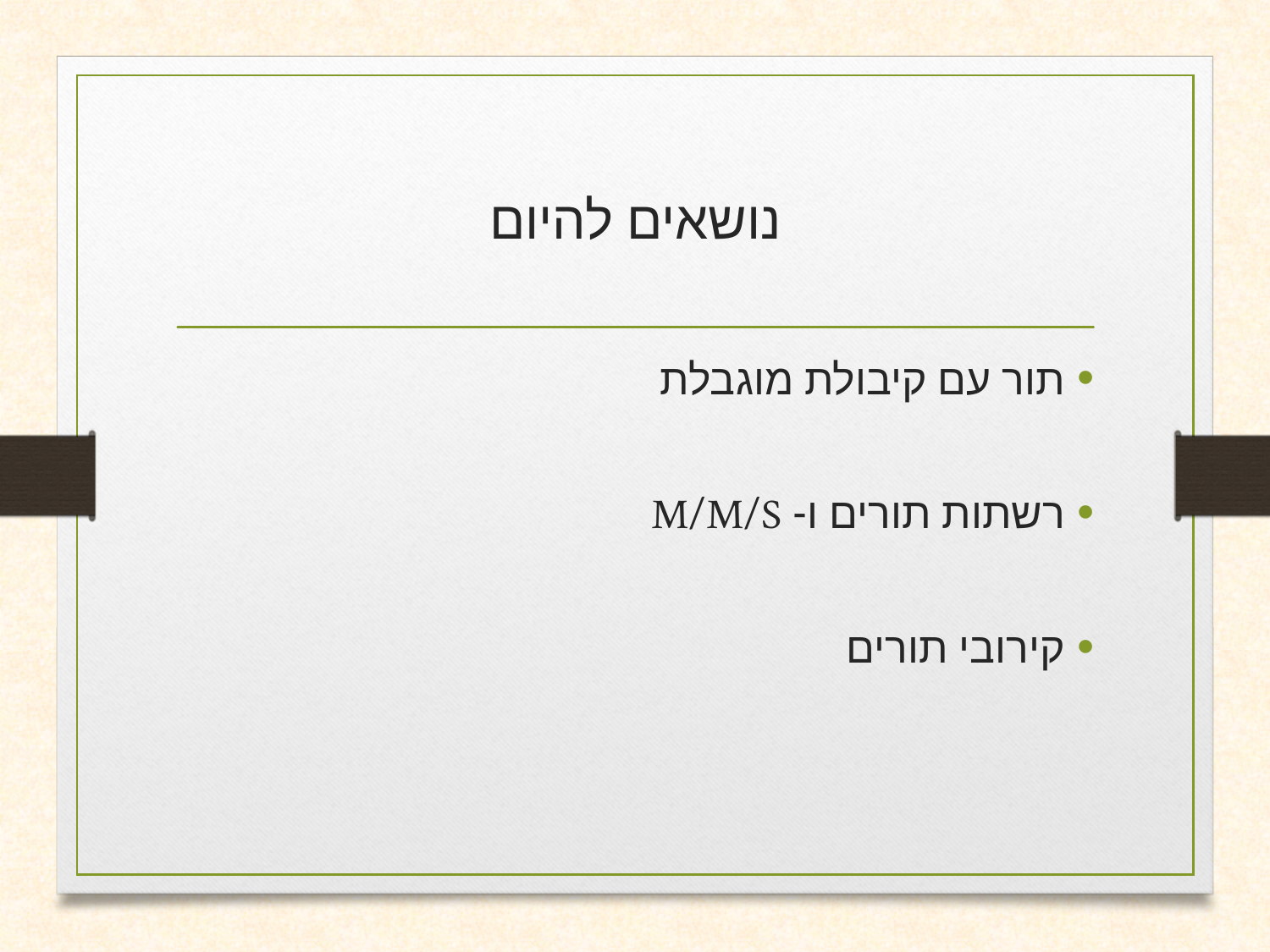

# נושאים להיום
תור עם קיבולת מוגבלת

רשתות תורים ו- M/M/S

קירובי תורים